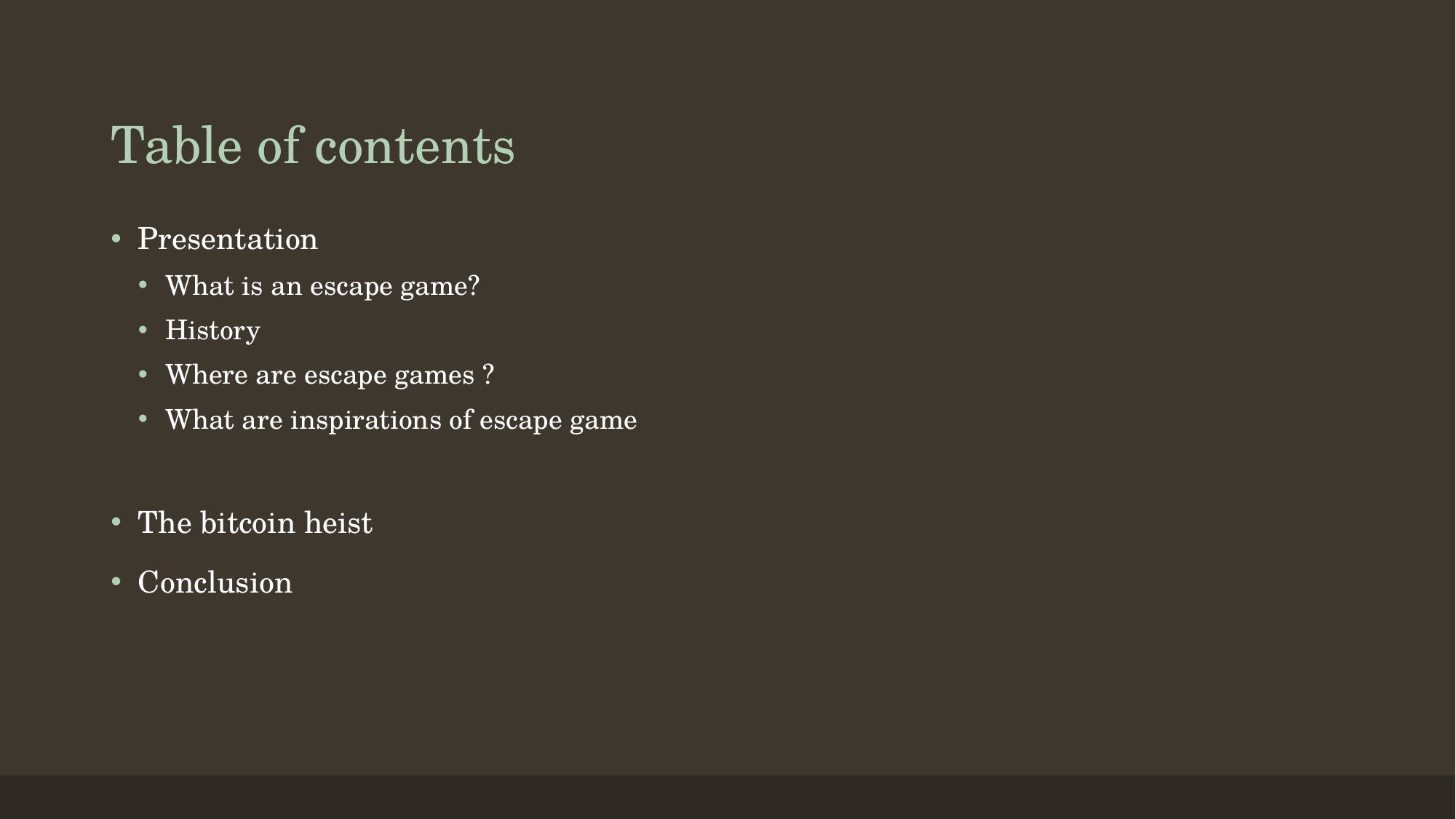

# Table of contents
Presentation
What is an escape game?
History
Where are escape games ?
What are inspirations of escape game

The bitcoin heist
Conclusion